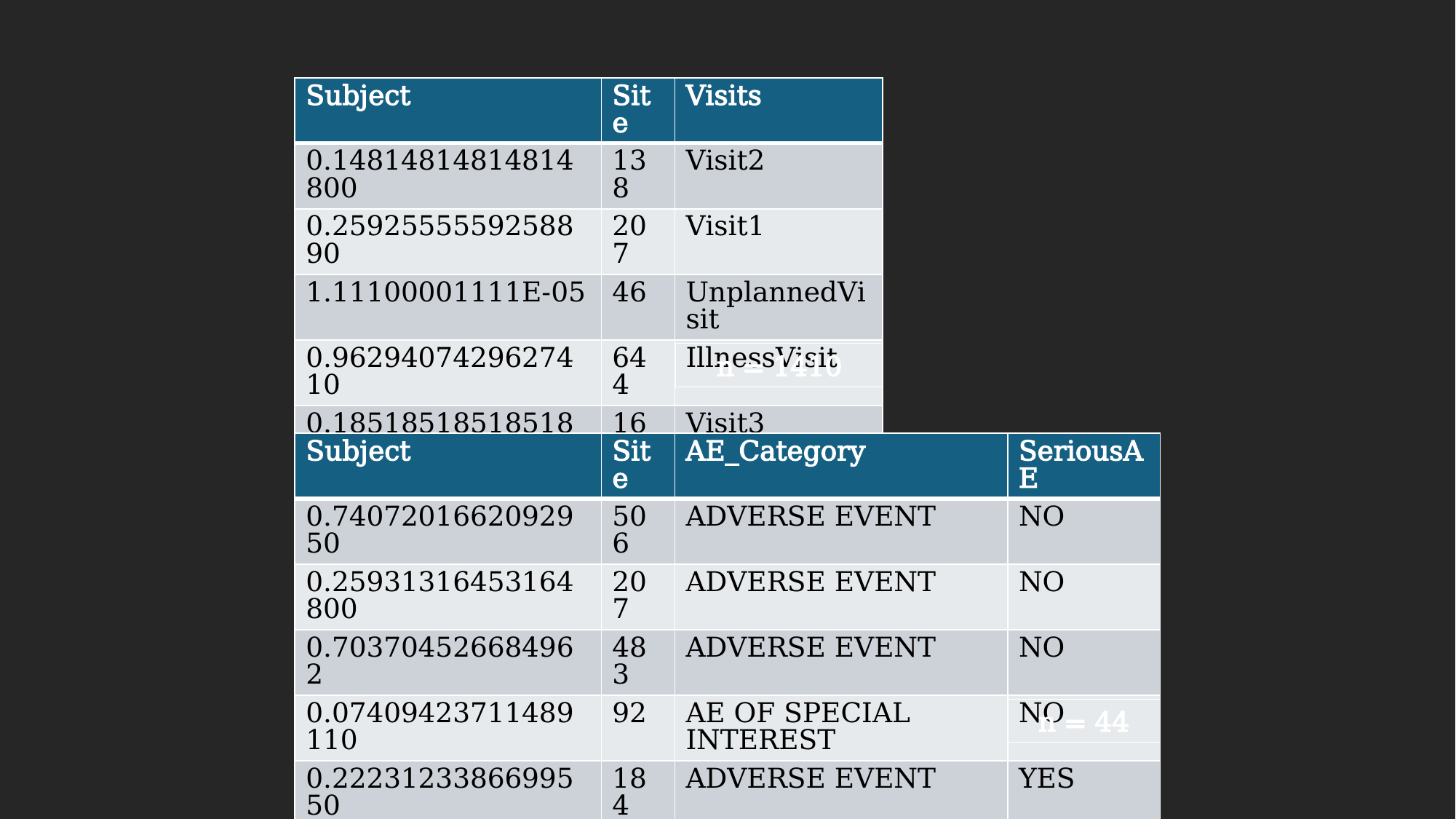

| Subject | Site | Visits |
| --- | --- | --- |
| 0.14814814814814800 | 138 | Visit2 |
| 0.2592555559258890 | 207 | Visit1 |
| 1.11100001111E-05 | 46 | UnplannedVisit |
| 0.9629407429627410 | 644 | IllnessVisit |
| 0.18518518518518500 | 161 | Visit3 |
n = 1410
| Subject | Site | AE\_Category | SeriousAE |
| --- | --- | --- | --- |
| 0.7407201662092950 | 506 | ADVERSE EVENT | NO |
| 0.25931316453164800 | 207 | ADVERSE EVENT | NO |
| 0.703704526684962 | 483 | ADVERSE EVENT | NO |
| 0.07409423711489110 | 92 | AE OF SPECIAL INTEREST | NO |
| 0.2223123386699550 | 184 | ADVERSE EVENT | YES |
n = 44